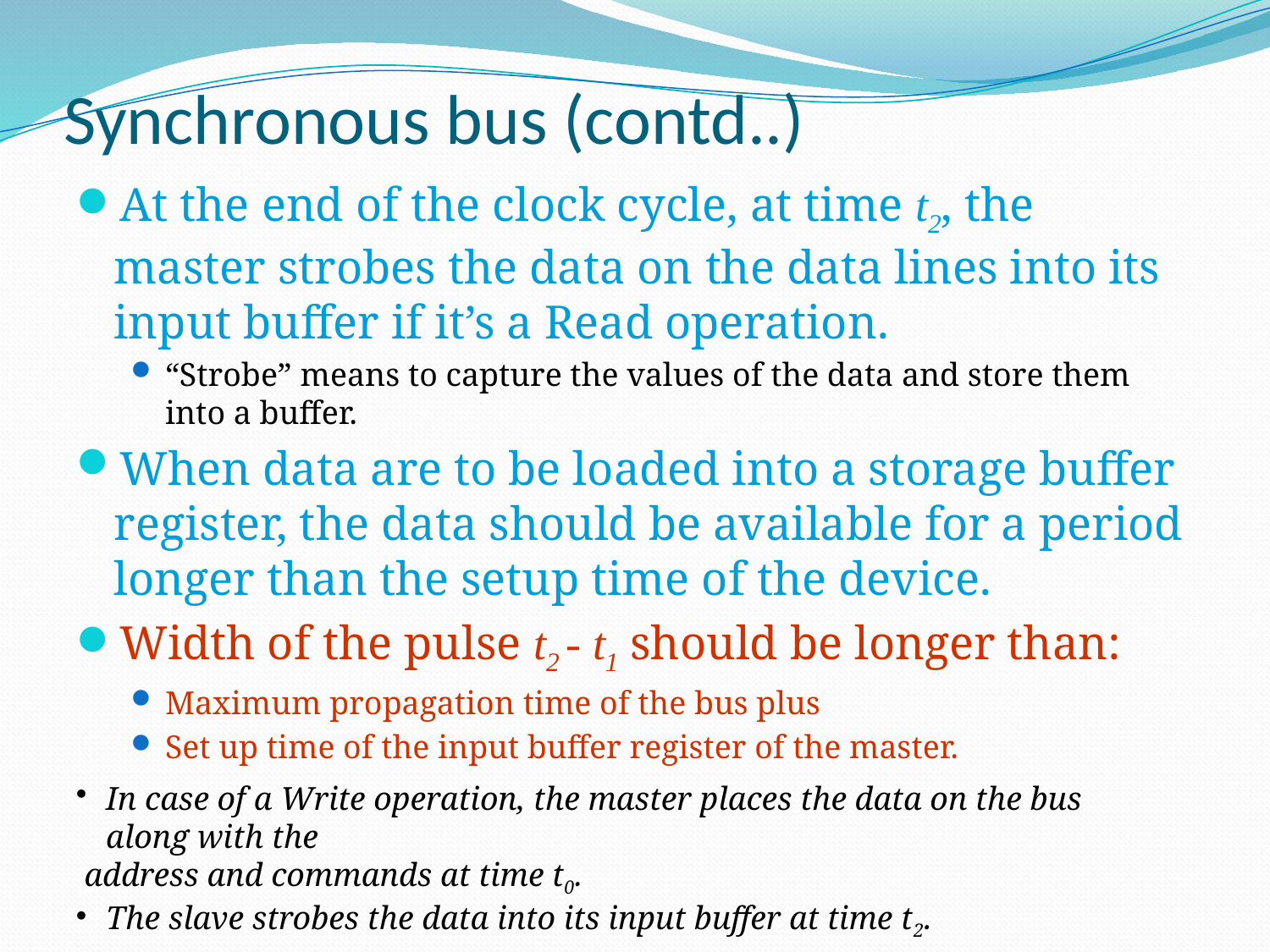

# Synchronous bus (contd..)
At the end of the clock cycle, at time t2, the master strobes the data on the data lines into its input buffer if it’s a Read operation.
“Strobe” means to capture the values of the data and store them into a buffer.
When data are to be loaded into a storage buffer register, the data should be available for a period longer than the setup time of the device.
Width of the pulse t2 - t1 should be longer than:
Maximum propagation time of the bus plus
Set up time of the input buffer register of the master.
In case of a Write operation, the master places the data on the bus along with the
 address and commands at time t0.
The slave strobes the data into its input buffer at time t2.